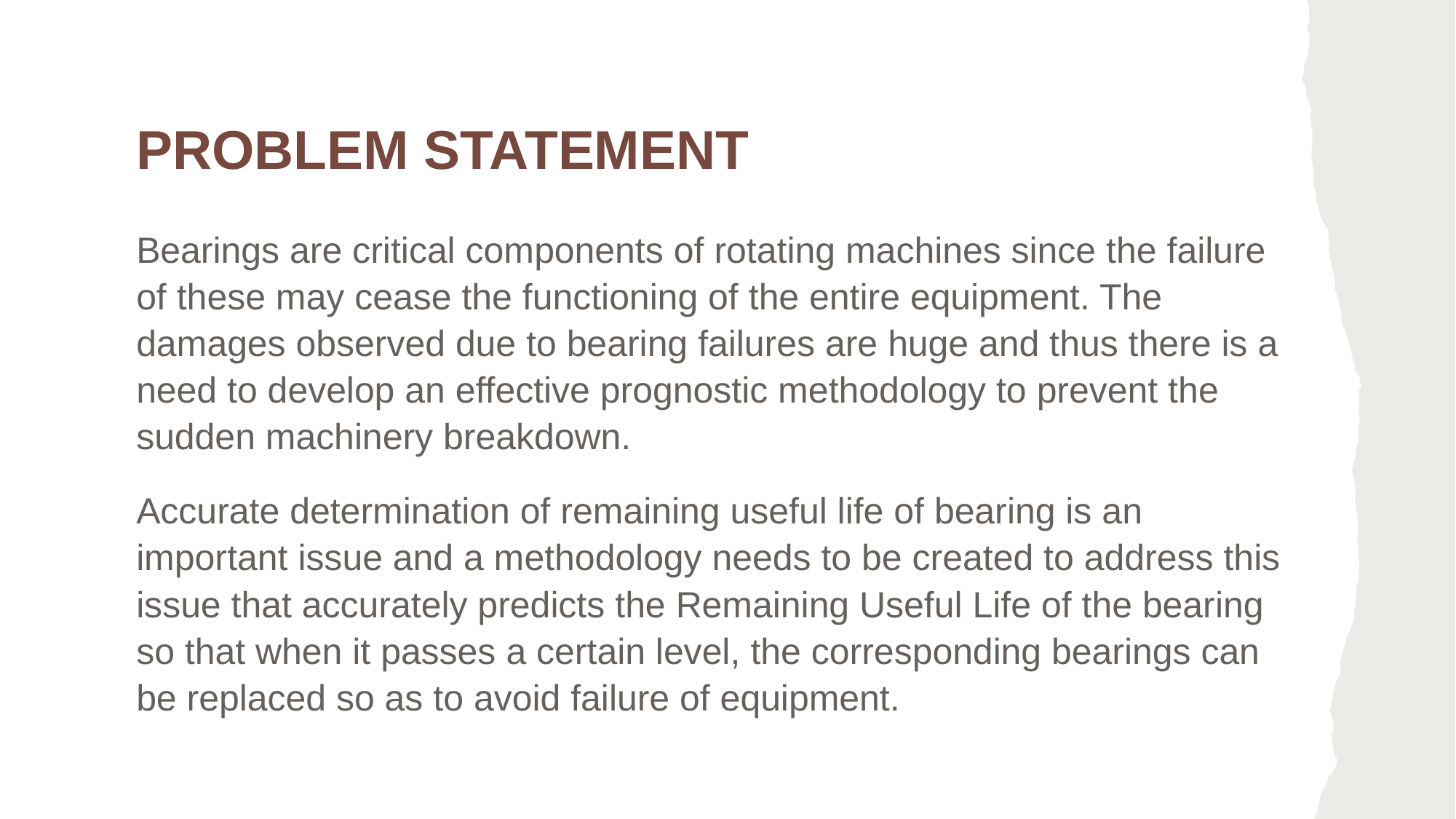

# PROBLEM STATEMENT
Bearings are critical components of rotating machines since the failure of these may cease the functioning of the entire equipment. The damages observed due to bearing failures are huge and thus there is a need to develop an effective prognostic methodology to prevent the sudden machinery breakdown.
Accurate determination of remaining useful life of bearing is an important issue and a methodology needs to be created to address this issue that accurately predicts the Remaining Useful Life of the bearing so that when it passes a certain level, the corresponding bearings can be replaced so as to avoid failure of equipment.